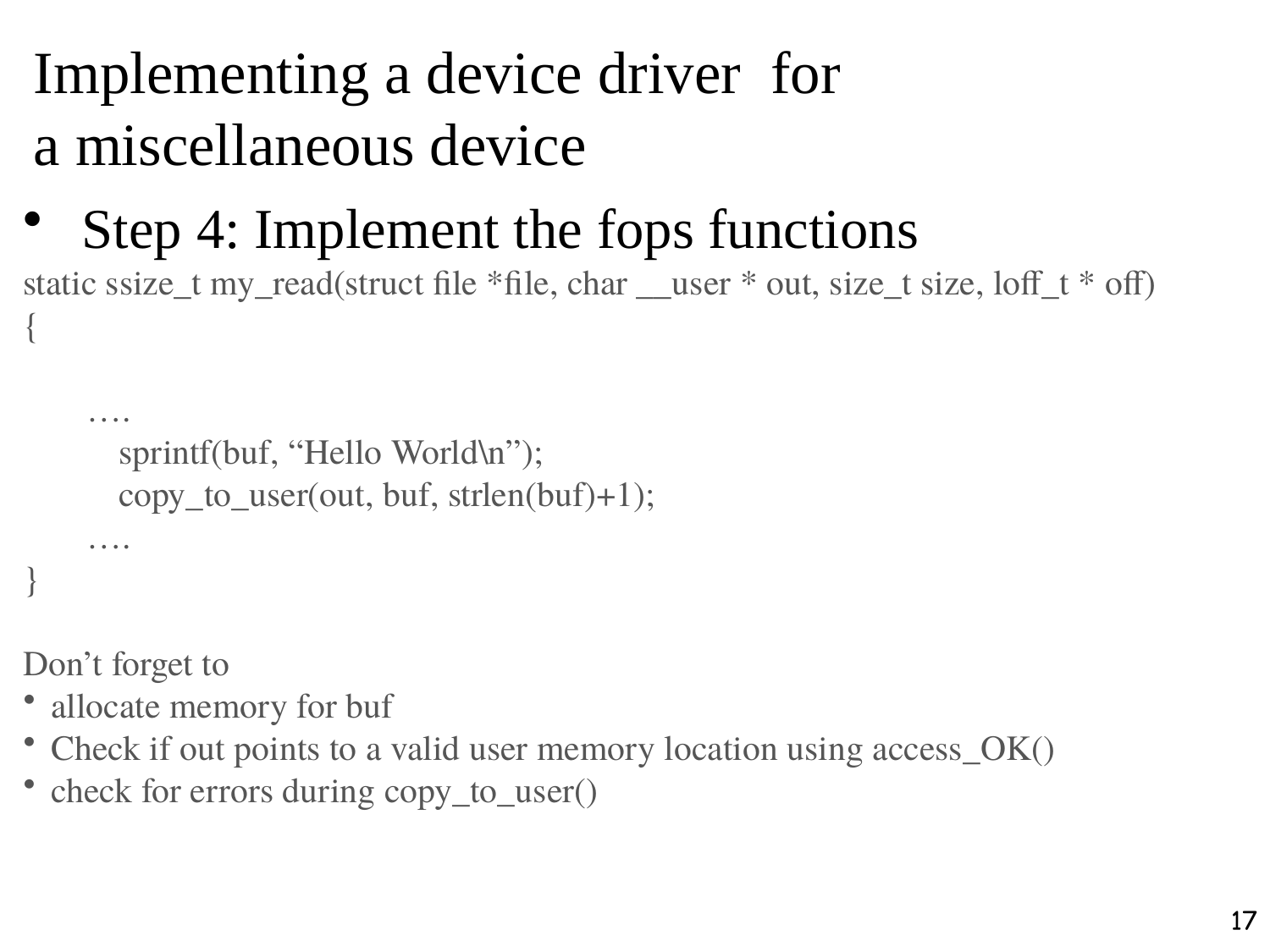

# Implementing a device driver  for
a miscellaneous device
 Step 4: Implement the fops functions
static ssize_t my_read(struct file *file, char __user * out, size_t size, loff_t * off)
{

….
sprintf(buf, “Hello World\n”);
copy_to_user(out, buf, strlen(buf)+1);
….
}

Don’t forget to
allocate memory for buf
Check if out points to a valid user memory location using access_OK()
check for errors during copy_to_user()
17